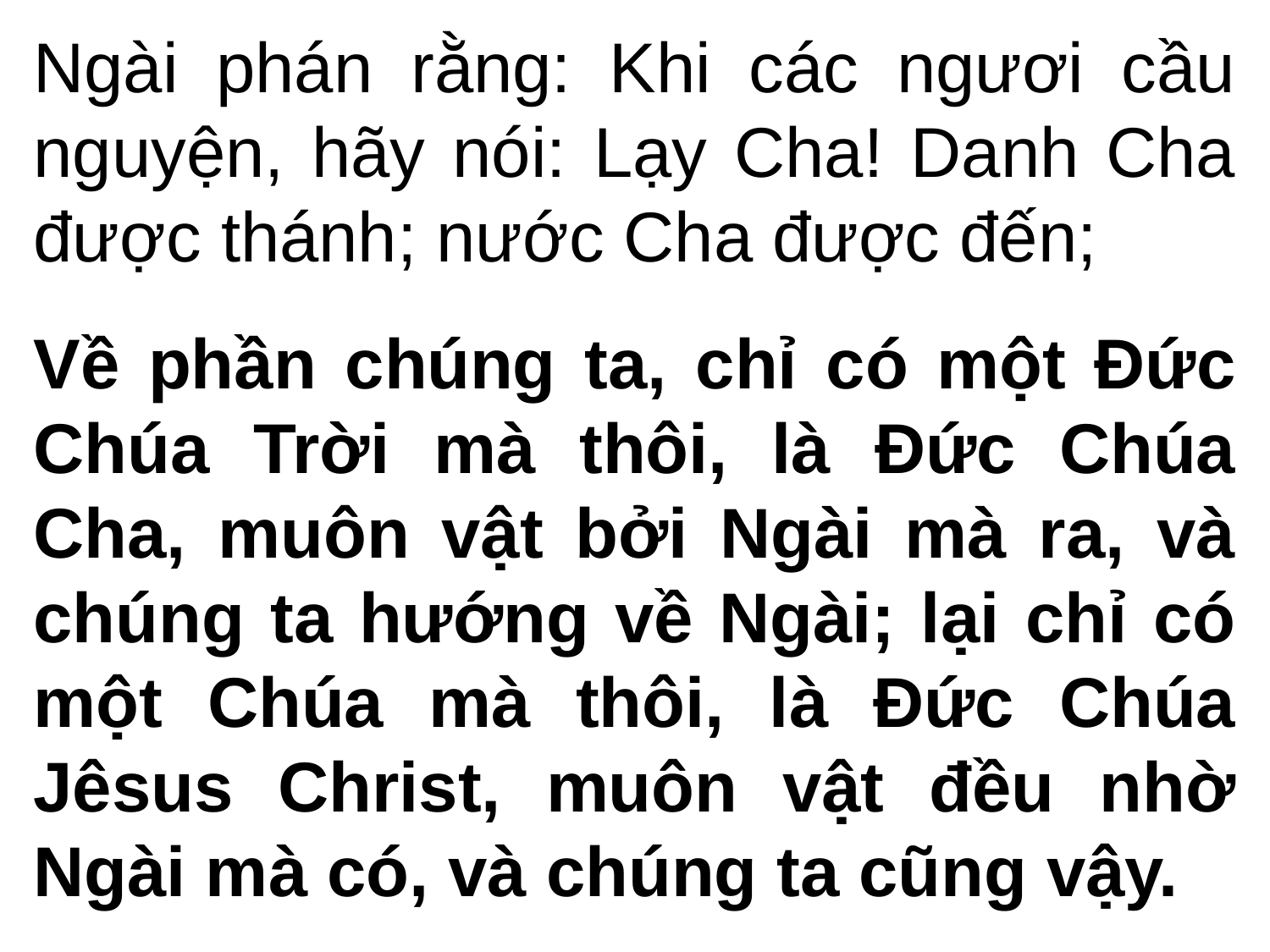

Ngài phán rằng: Khi các ngươi cầu nguyện, hãy nói: Lạy Cha! Danh Cha được thánh; nước Cha được đến;

Về phần chúng ta, chỉ có một Đức Chúa Trời mà thôi, là Đức Chúa Cha, muôn vật bởi Ngài mà ra, và chúng ta hướng về Ngài; lại chỉ có một Chúa mà thôi, là Đức Chúa Jêsus Christ, muôn vật đều nhờ Ngài mà có, và chúng ta cũng vậy.